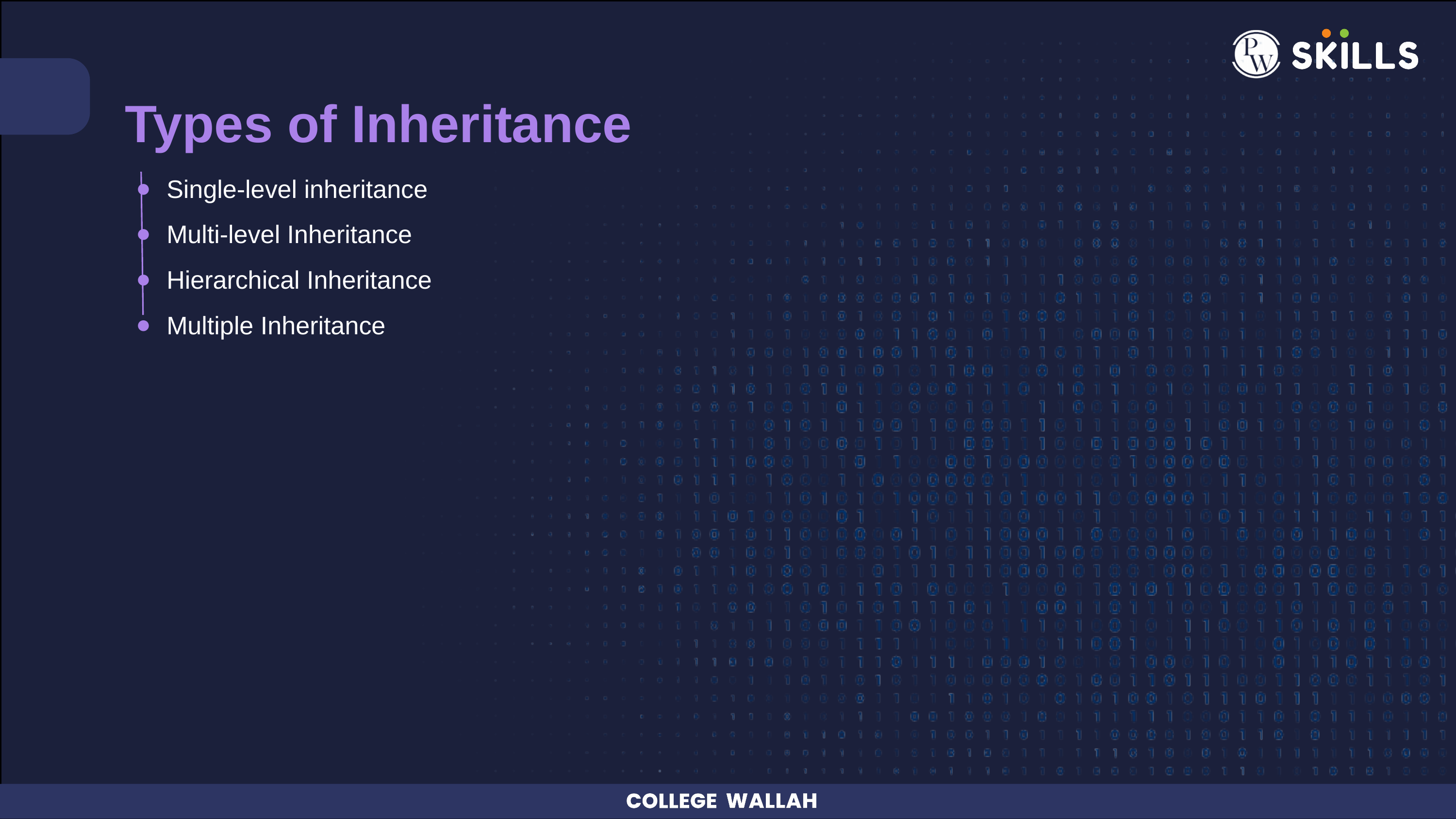

Types of Inheritance
Single-level inheritance
Multi-level Inheritance
Hierarchical Inheritance
Multiple Inheritance